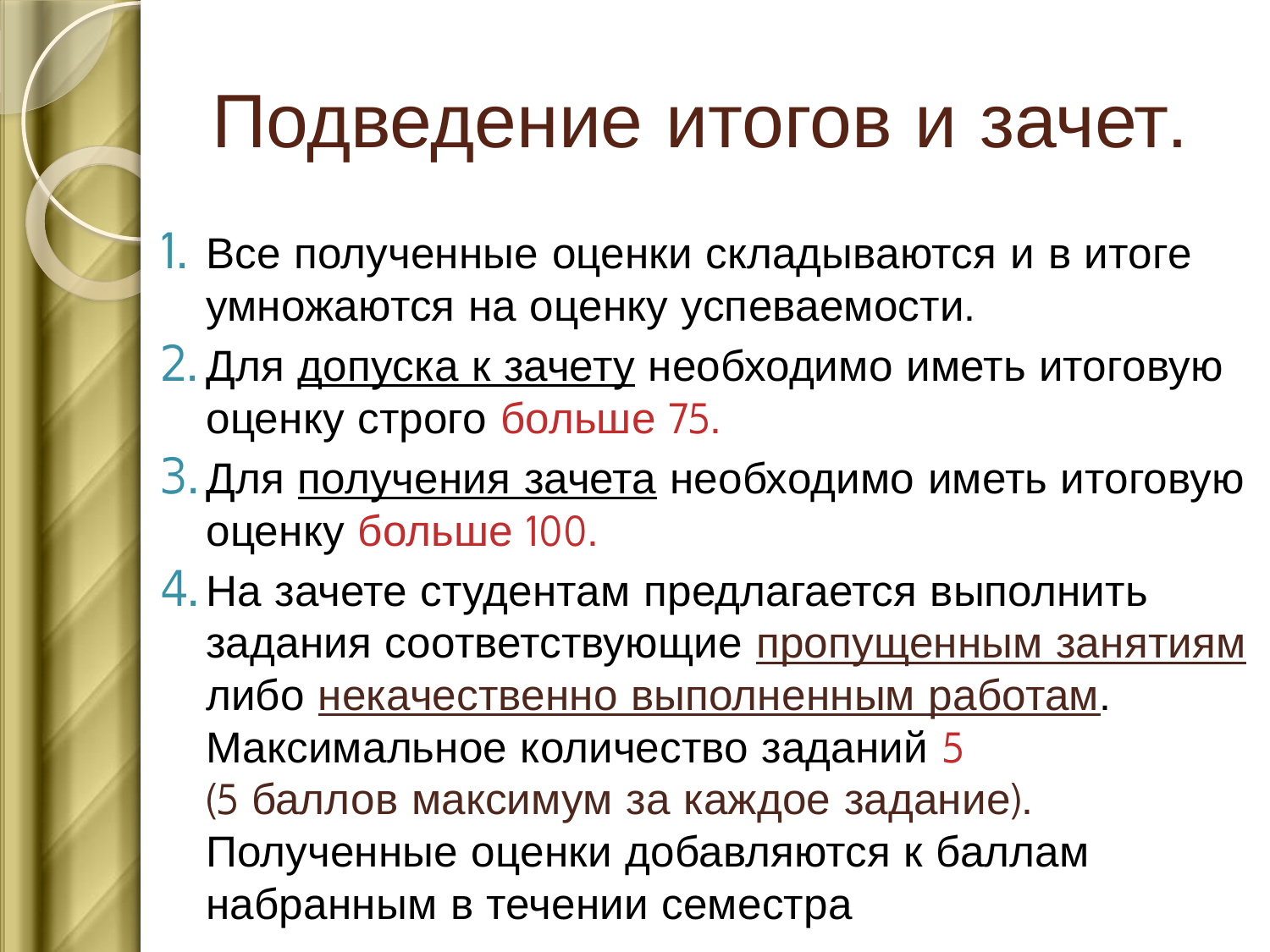

# Подведение итогов и зачет.

Все полученные оценки складываются и в итоге умножаются на оценку успеваемости.
Для допуска к зачету необходимо иметь итоговую оценку строго больше 75.
Для получения зачета необходимо иметь итоговую оценку больше 100.
На зачете студентам предлагается выполнить задания соответствующие пропущенным занятиям либо некачественно выполненным работам.
Максимальное количество заданий 5
(5 баллов максимум за каждое задание).
Полученные оценки добавляются к баллам набранным в течении семестра